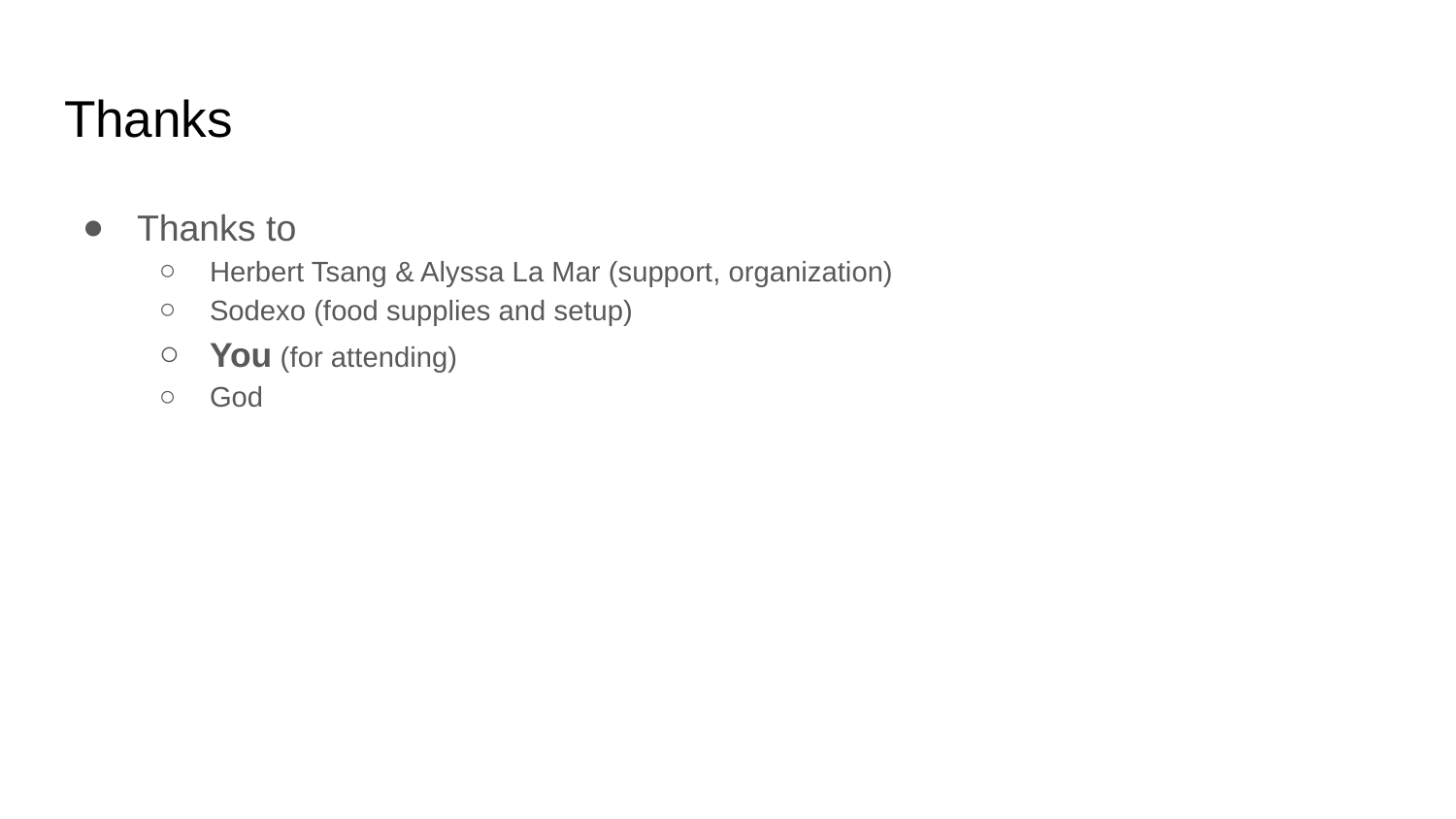

# Thanks
Thanks to
Herbert Tsang & Alyssa La Mar (support, organization)
Sodexo (food supplies and setup)
You (for attending)
God